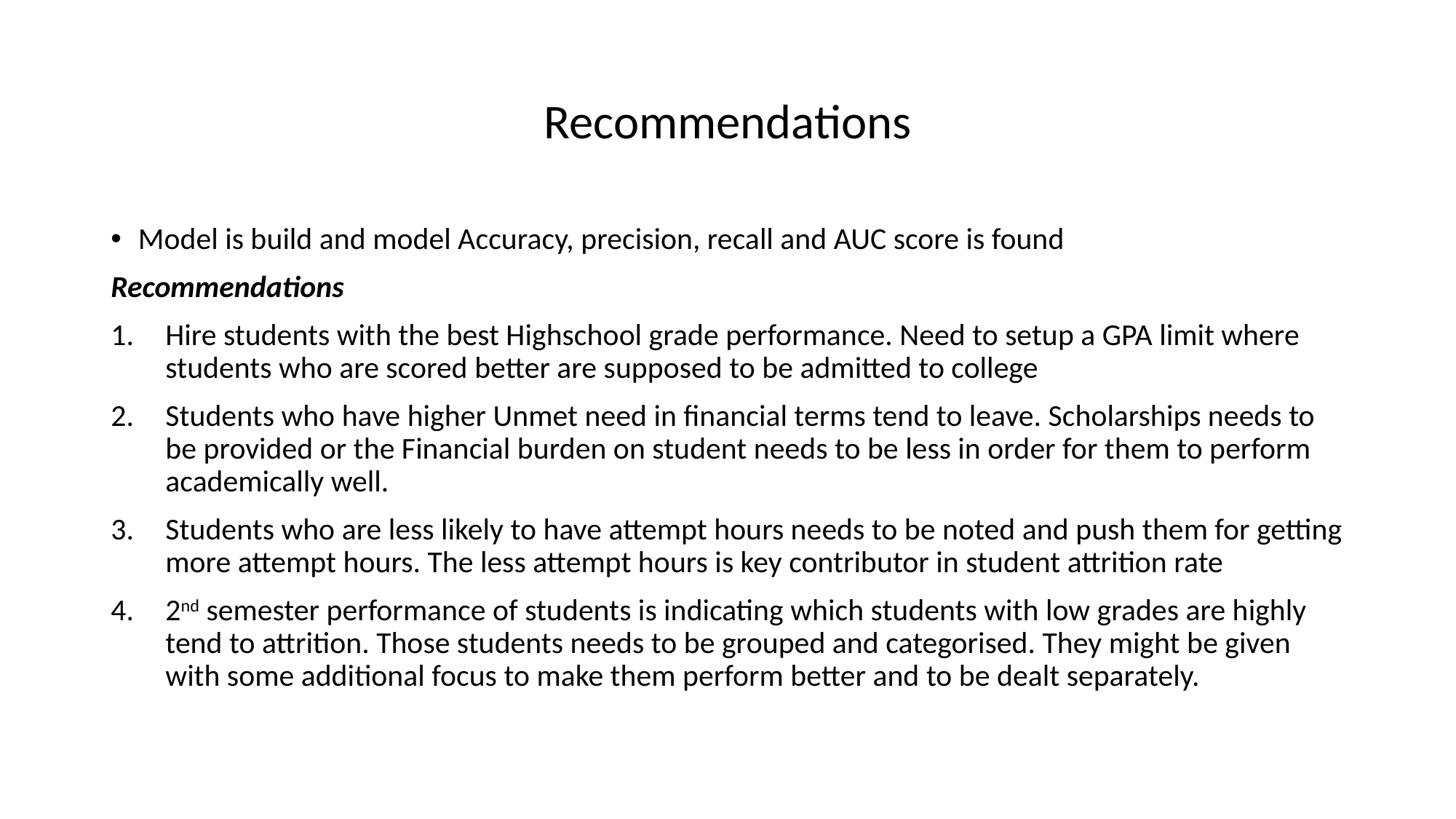

# Recommendations
Model is build and model Accuracy, precision, recall and AUC score is found
Recommendations
Hire students with the best Highschool grade performance. Need to setup a GPA limit where students who are scored better are supposed to be admitted to college
Students who have higher Unmet need in financial terms tend to leave. Scholarships needs to be provided or the Financial burden on student needs to be less in order for them to perform academically well.
Students who are less likely to have attempt hours needs to be noted and push them for getting more attempt hours. The less attempt hours is key contributor in student attrition rate
2nd semester performance of students is indicating which students with low grades are highly tend to attrition. Those students needs to be grouped and categorised. They might be given with some additional focus to make them perform better and to be dealt separately.